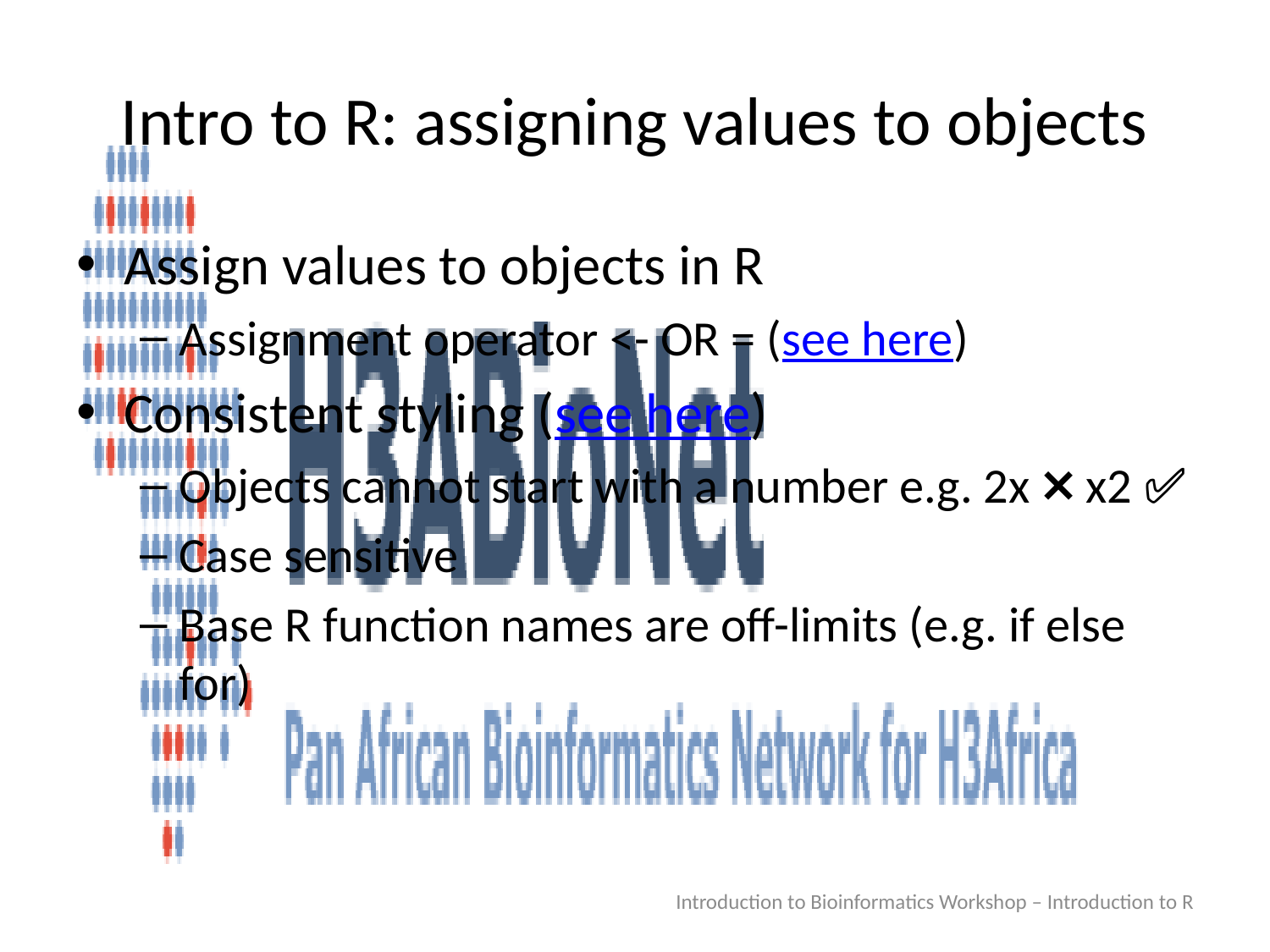

# Intro to R: assigning values to objects
Assign values to objects in R
Assignment operator <- OR = (see here)
Consistent styling (see here)
Objects cannot start with a number e.g. 2x ❌ x2 ✅
Case sensitive
Base R function names are off-limits (e.g. if else for)

Introduction to Bioinformatics Workshop – Introduction to R